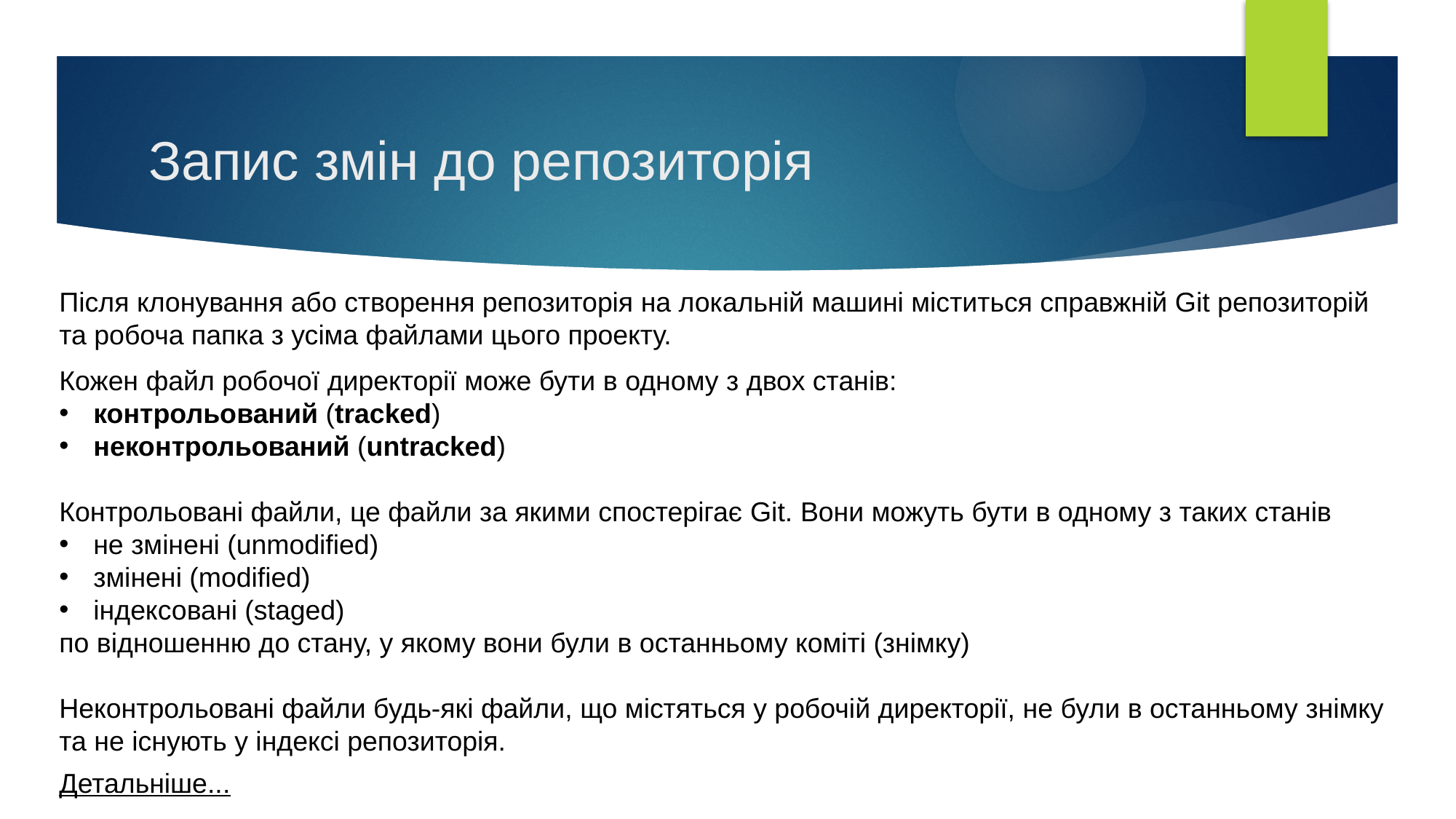

# Запис змін до репозиторія
Після клонування або створення репозиторія на локальній машині міститься справжній Git репозиторій та робоча папка з усіма файлами цього проекту.
Кожен файл робочої директорії може бути в одному з двох станів:
контрольований (tracked)
неконтрольований (untracked)

Контрольовані файли, це файли за якими спостерігає Git. Вони можуть бути в одному з таких станів
не змінені (unmodified)
змінені (modified)
індексовані (staged)
по відношенню до стану, у якому вони були в останньому коміті (знімку)

Неконтрольовані файли будь-які файли, що містяться у робочій директорії, не були в останньому знімку та не існують у індексі репозиторія.
Детальніше...